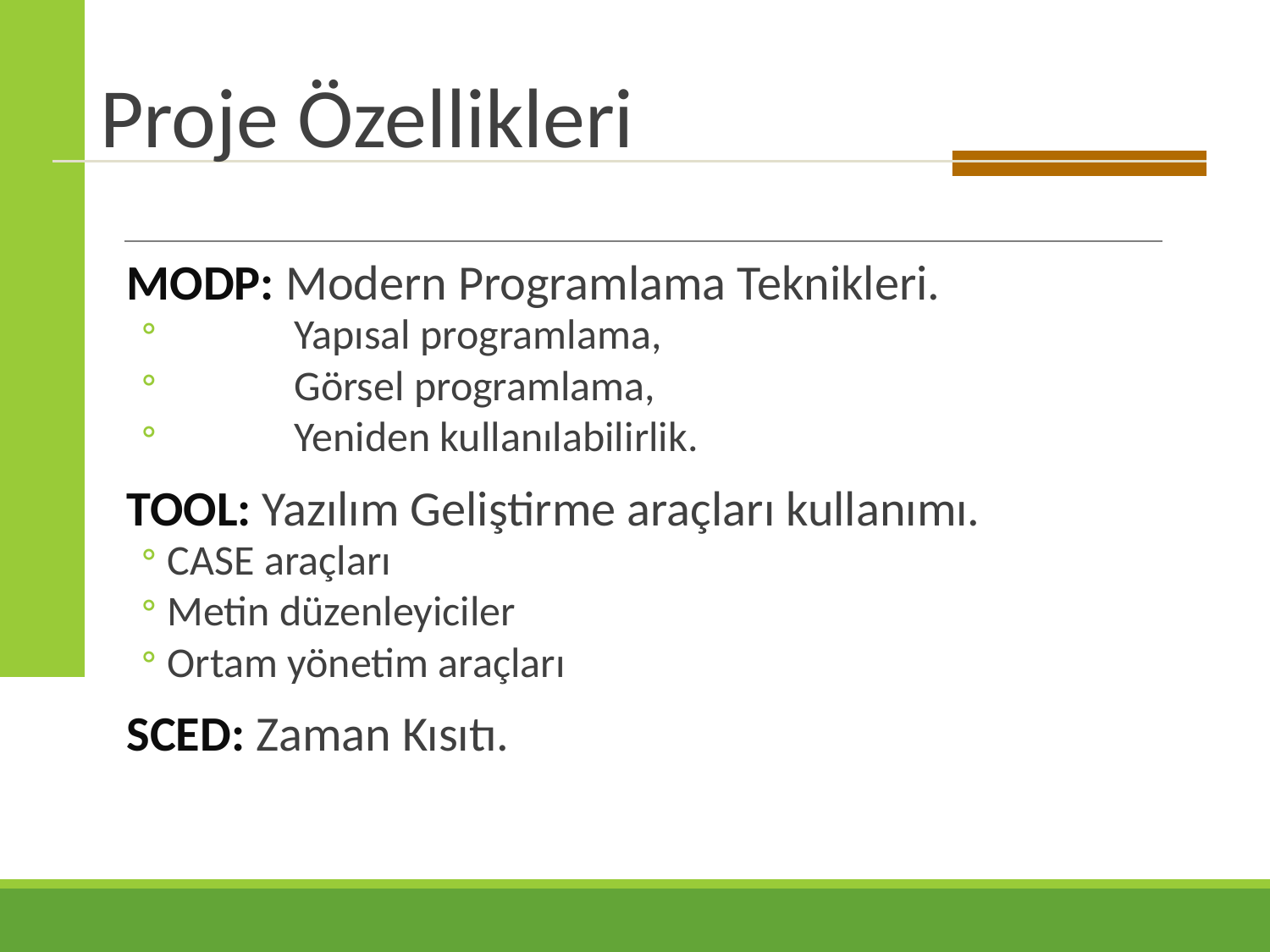

# Proje Özellikleri
MODP: Modern Programlama Teknikleri.
	Yapısal programlama,
	Görsel programlama,
	Yeniden kullanılabilirlik.
TOOL: Yazılım Geliştirme araçları kullanımı.
CASE araçları
Metin düzenleyiciler
Ortam yönetim araçları
SCED: Zaman Kısıtı.